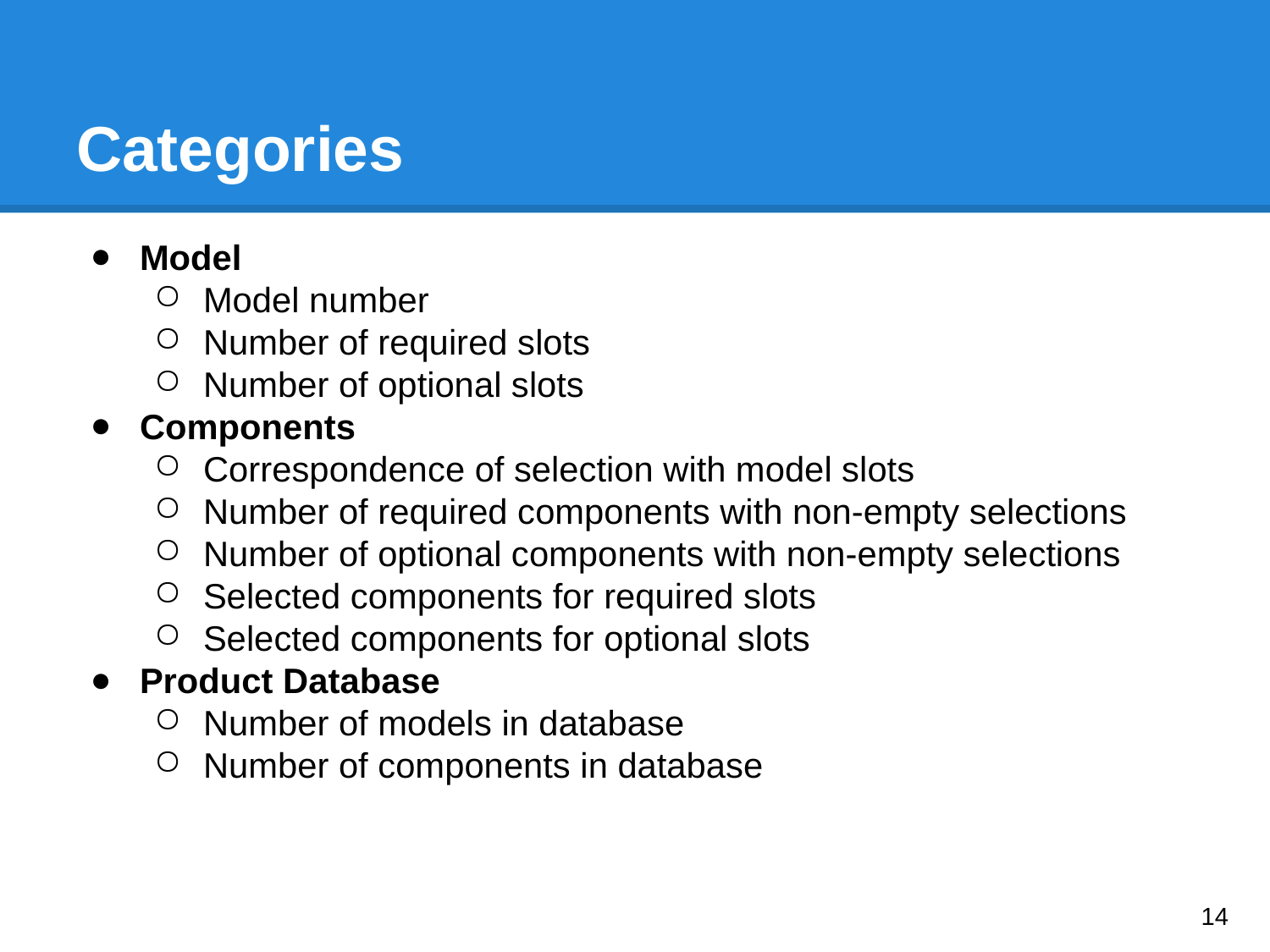

# Categories
Model
Model number
Number of required slots
Number of optional slots
Components
Correspondence of selection with model slots
Number of required components with non-empty selections
Number of optional components with non-empty selections
Selected components for required slots
Selected components for optional slots
Product Database
Number of models in database
Number of components in database
14